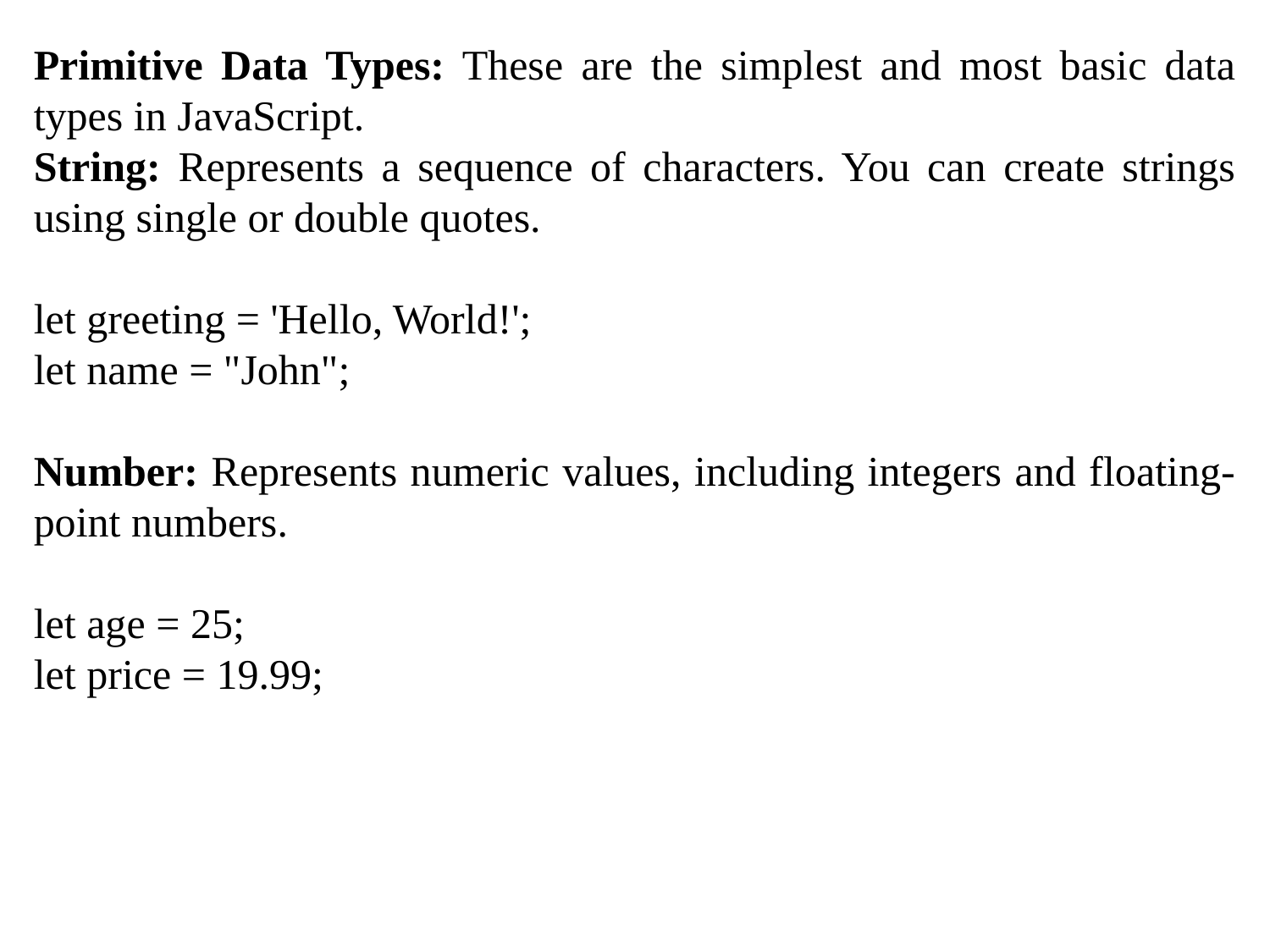

Primitive Data Types: These are the simplest and most basic data types in JavaScript.
String: Represents a sequence of characters. You can create strings using single or double quotes.

let greeting = 'Hello, World!';
let name = "John";

Number: Represents numeric values, including integers and floating-point numbers.

let age = 25;
let price = 19.99;